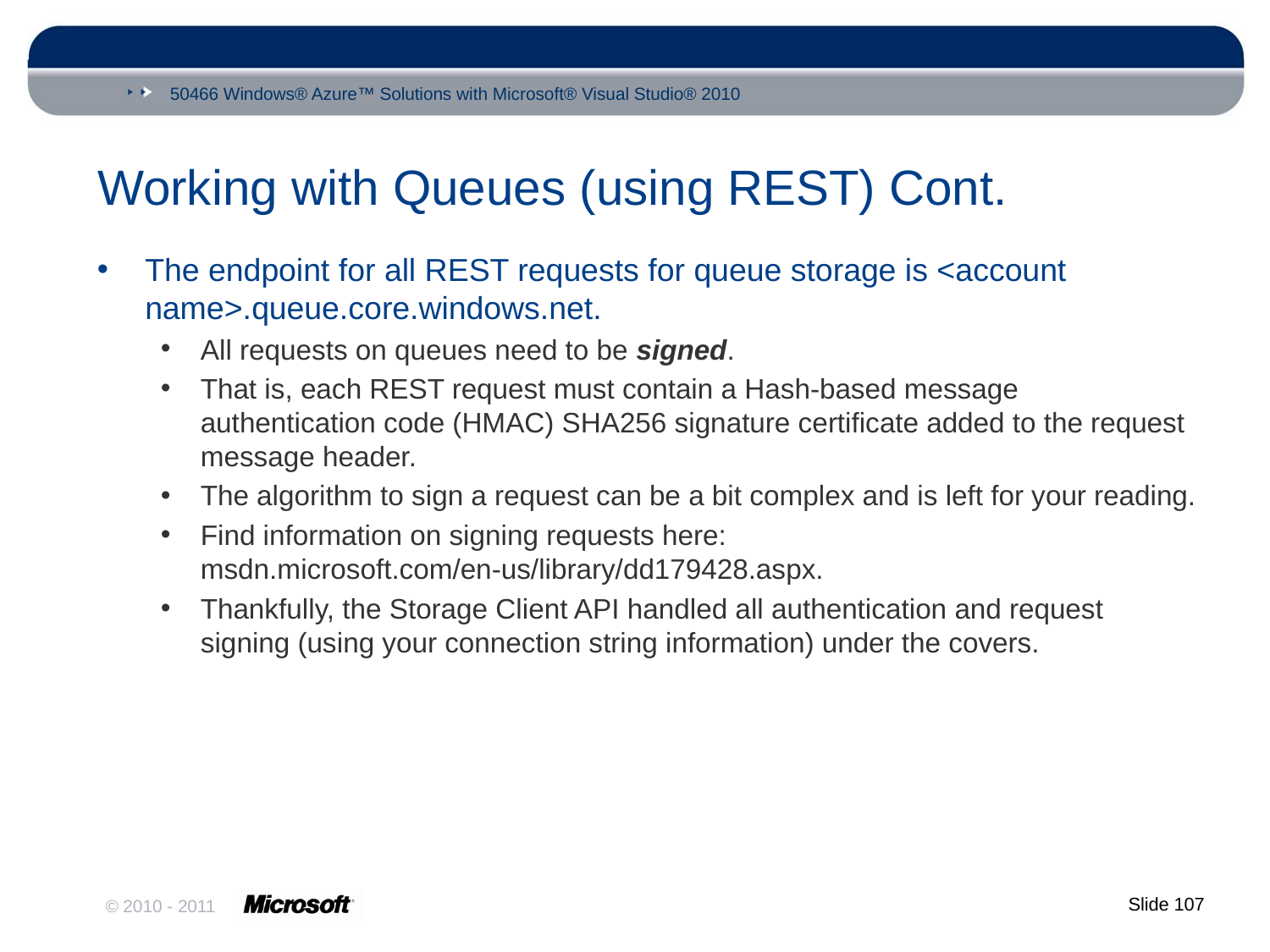

# Working with Queues (using REST) Cont.
The endpoint for all REST requests for queue storage is <account name>.queue.core.windows.net.
All requests on queues need to be signed.
That is, each REST request must contain a Hash-based message authentication code (HMAC) SHA256 signature certificate added to the request message header.
The algorithm to sign a request can be a bit complex and is left for your reading.
Find information on signing requests here:  msdn.microsoft.com/en-us/library/dd179428.aspx.
Thankfully, the Storage Client API handled all authentication and request signing (using your connection string information) under the covers.